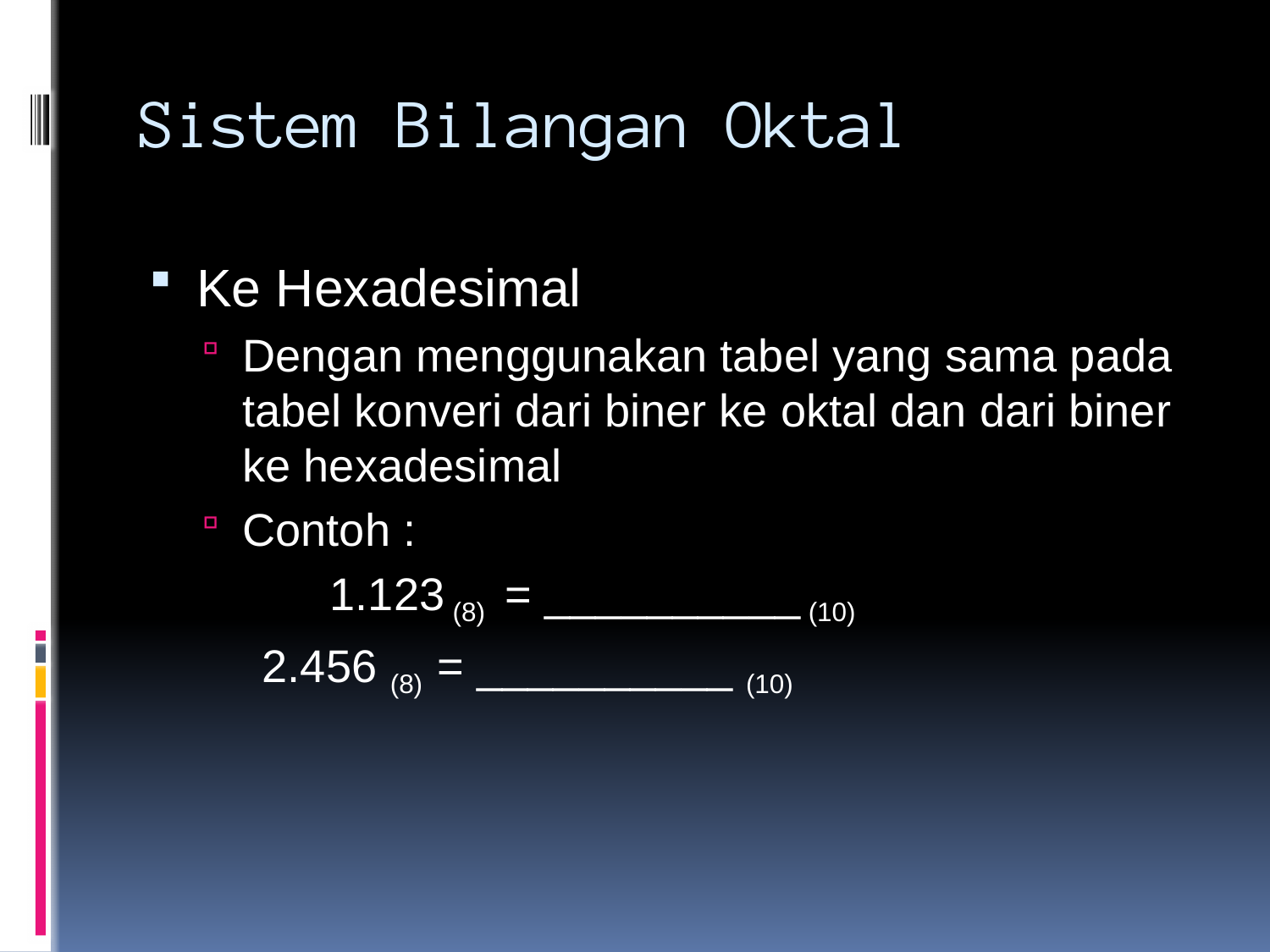

# Sistem Bilangan Oktal
Ke Hexadesimal
Dengan menggunakan tabel yang sama pada tabel konveri dari biner ke oktal dan dari biner ke hexadesimal
Contoh :
	1.123 (8)  = __________ (10)
        2.456 (8)  = __________ (10)